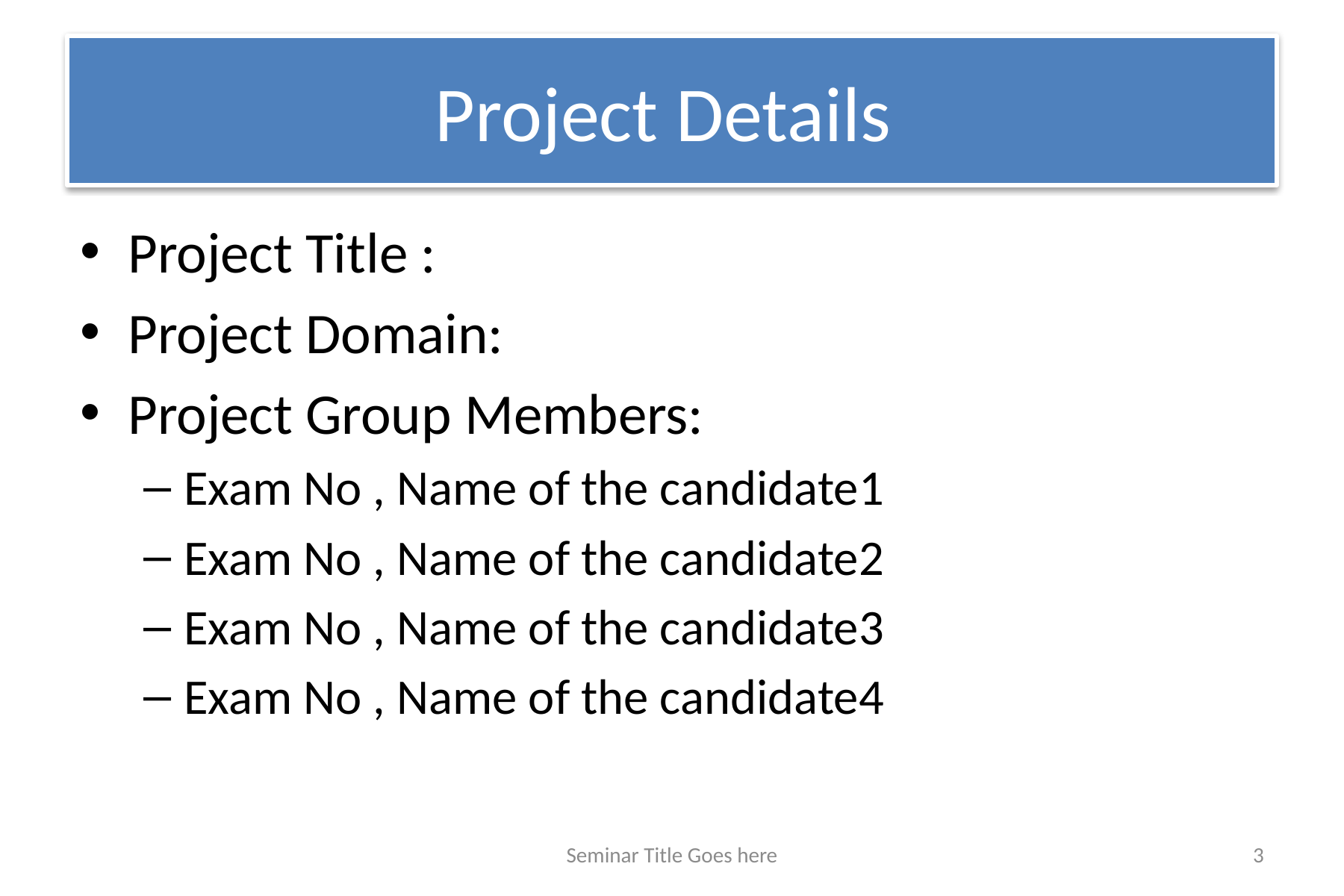

# Project Details
Project Title :
Project Domain:
Project Group Members:
Exam No , Name of the candidate1
Exam No , Name of the candidate2
Exam No , Name of the candidate3
Exam No , Name of the candidate4
Seminar Title Goes here
3